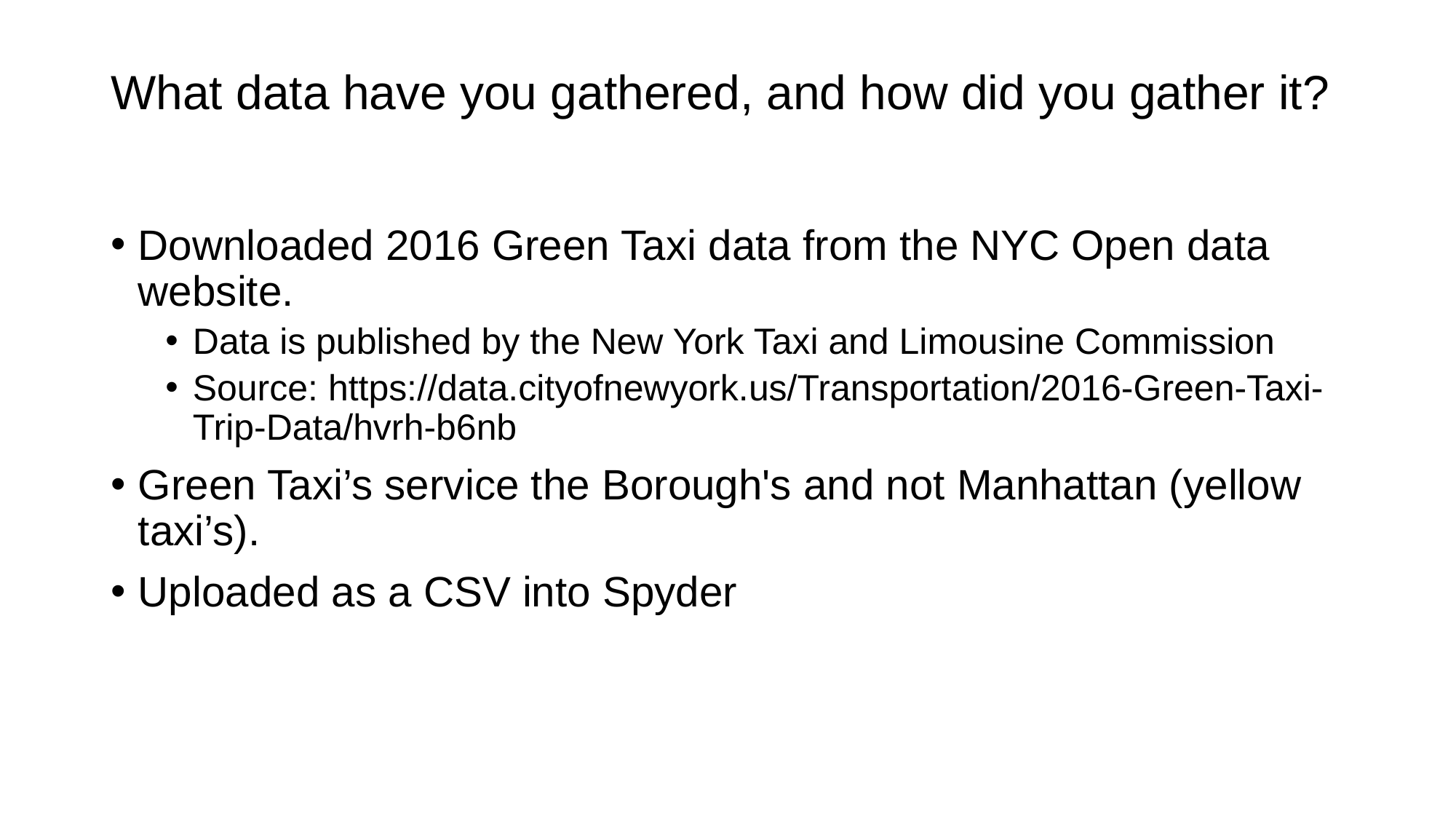

# What data have you gathered, and how did you gather it?
Downloaded 2016 Green Taxi data from the NYC Open data website.
Data is published by the New York Taxi and Limousine Commission
Source: https://data.cityofnewyork.us/Transportation/2016-Green-Taxi-Trip-Data/hvrh-b6nb
Green Taxi’s service the Borough's and not Manhattan (yellow taxi’s).
Uploaded as a CSV into Spyder